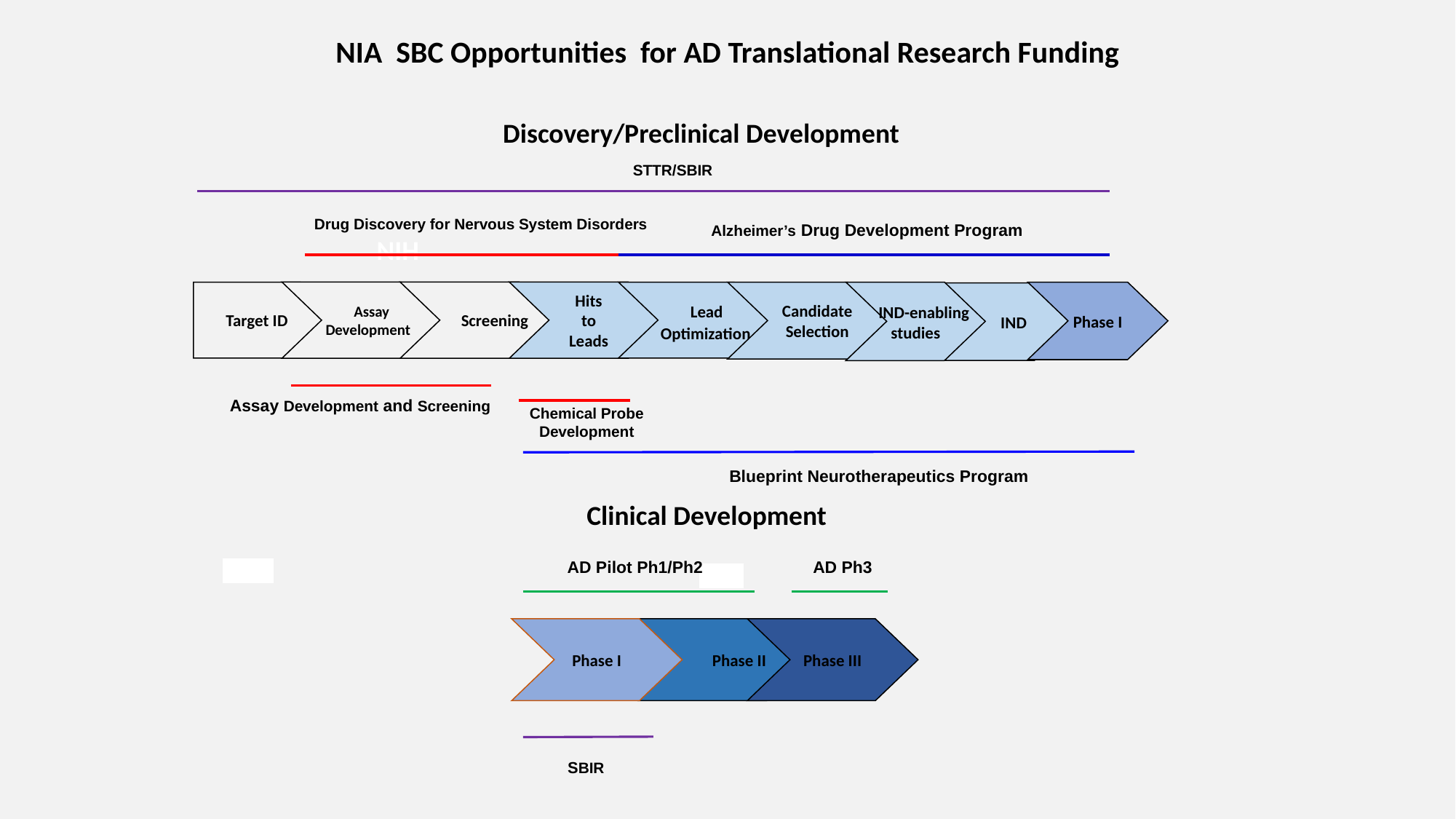

NIA  SBC Opportunities  for AD Translational Research Funding
Discovery/Preclinical Development
                              STTR/SBIR
   Drug Discovery for Nervous System Disorders
Alzheimer’s Drug Development Program
NIH
    IND-enabling
studies
      Assay
     Development
        Screening
Hits
to
Leads

Target ID

     Lead
     Optimization
     Candidate
     Selection
Phase I

       IND

  Assay Development and Screening
Chemical Probe Development
Blueprint Neurotherapeutics Program
Clinical Development
AD Pilot Ph1/Ph2
AD Ph3

Phase I
        Phase II
Phase III
                                      SBIR